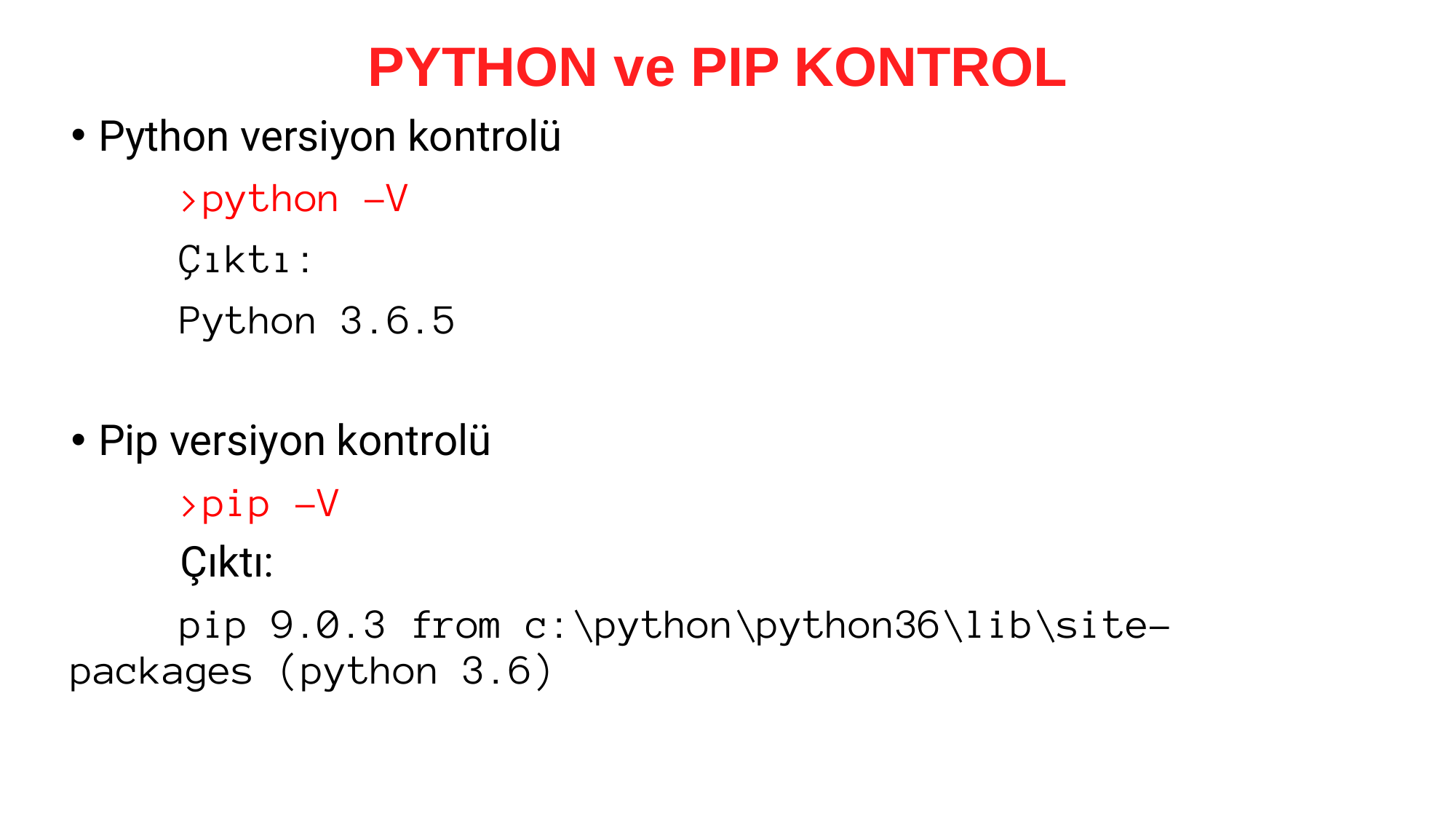

# PYTHON ve PIP KONTROL
Python versiyon kontrolü
 	>python -V
	Çıktı:
	Python 3.6.5

Pip versiyon kontrolü
	>pip -V
	Çıktı:
	pip 9.0.3 from c:\python\python36\lib\site-	packages (python 3.6)